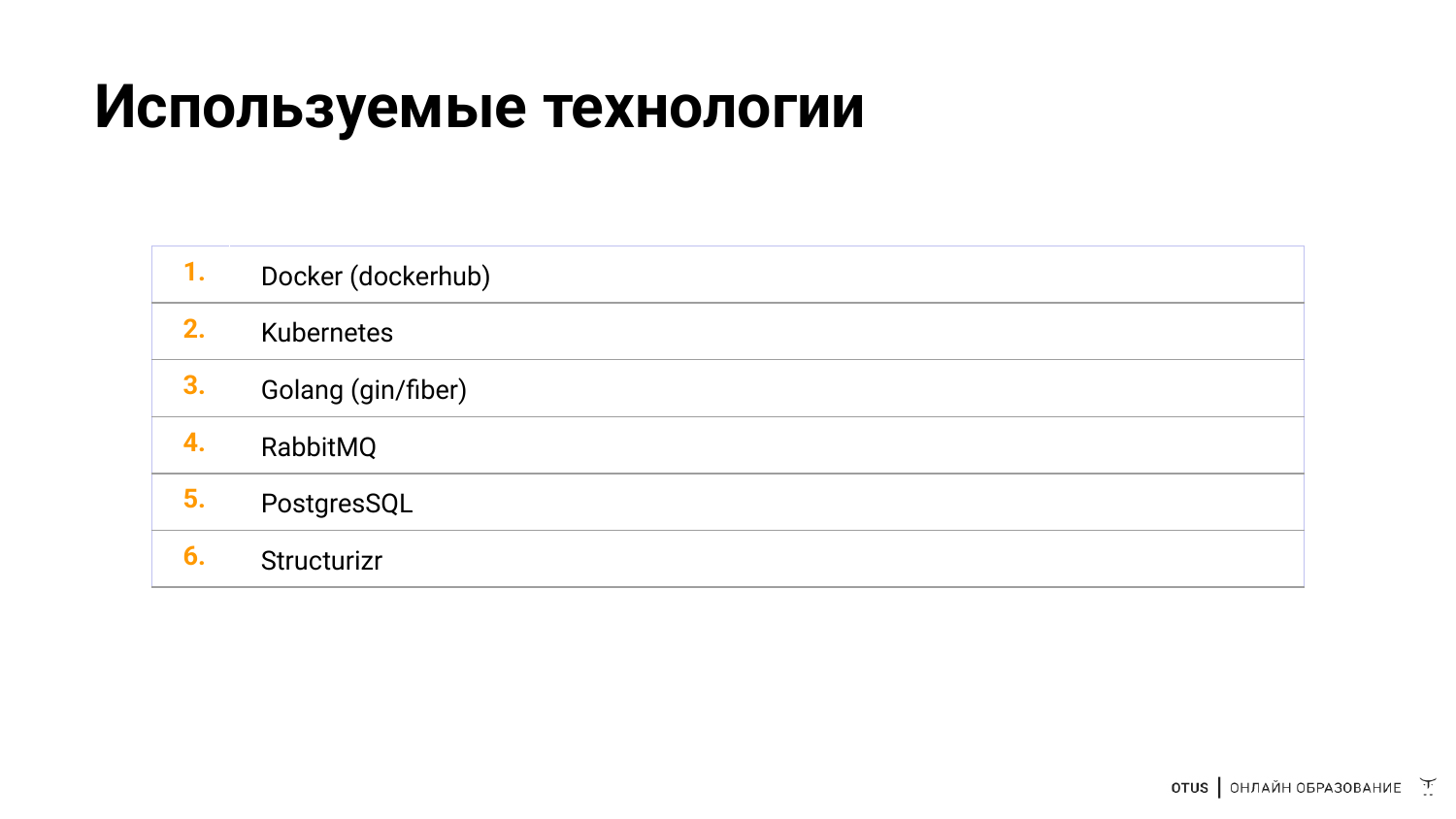

# Используемые технологии

| 1. | Docker (dockerhub) |
| --- | --- |
| 2. | Kubernetes |
| 3. | Golang (gin/fiber) |
| 4. | RabbitMQ |
| 5. | PostgresSQL |
| 6. | Structurizr |